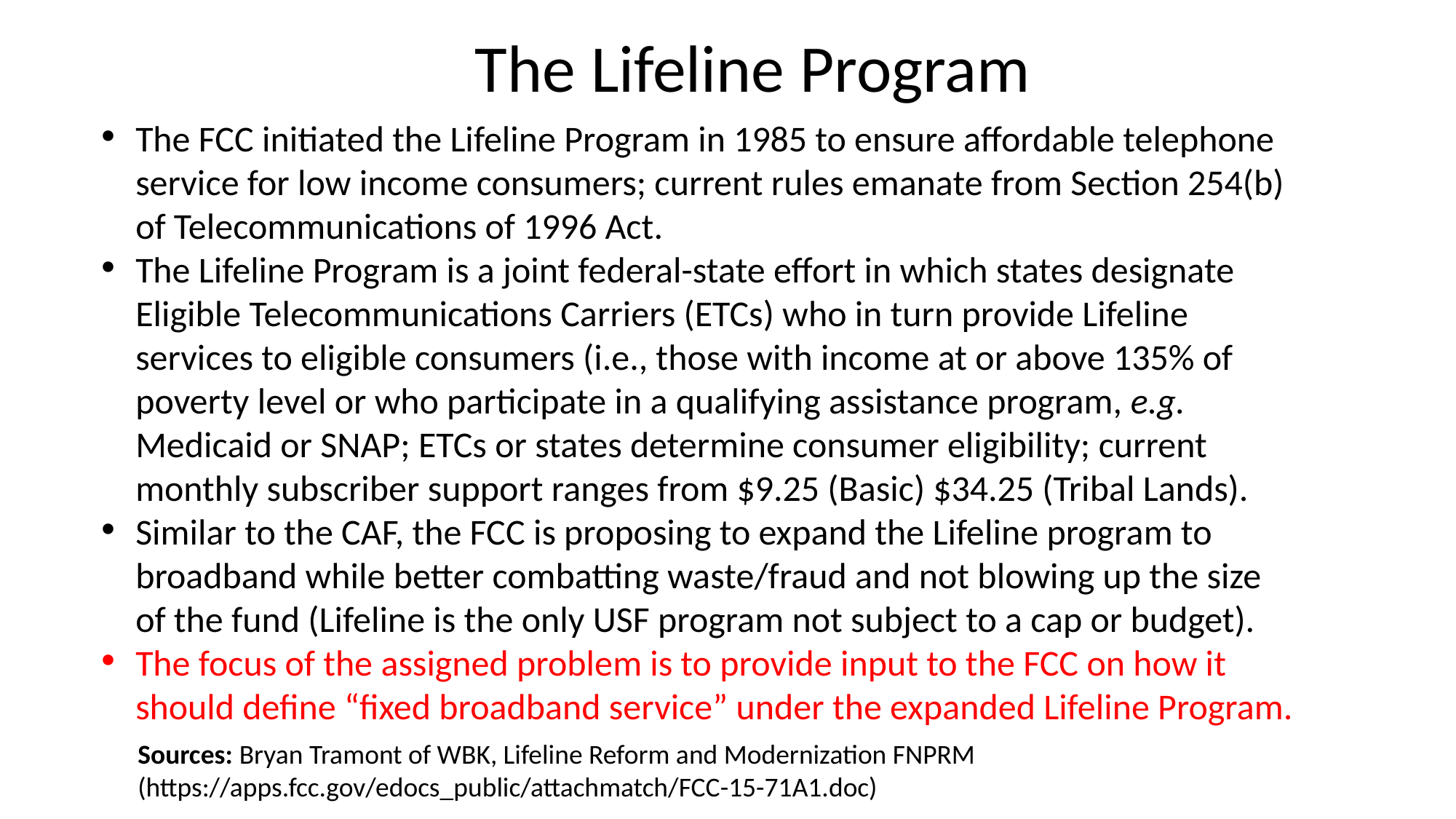

The Lifeline Program
The FCC initiated the Lifeline Program in 1985 to ensure affordable telephone service for low income consumers; current rules emanate from Section 254(b) of Telecommunications of 1996 Act.
The Lifeline Program is a joint federal-state effort in which states designate Eligible Telecommunications Carriers (ETCs) who in turn provide Lifeline services to eligible consumers (i.e., those with income at or above 135% of poverty level or who participate in a qualifying assistance program, e.g. Medicaid or SNAP; ETCs or states determine consumer eligibility; current monthly subscriber support ranges from $9.25 (Basic) $34.25 (Tribal Lands).
Similar to the CAF, the FCC is proposing to expand the Lifeline program to broadband while better combatting waste/fraud and not blowing up the size of the fund (Lifeline is the only USF program not subject to a cap or budget).
The focus of the assigned problem is to provide input to the FCC on how it should define “fixed broadband service” under the expanded Lifeline Program.
Sources: Bryan Tramont of WBK, Lifeline Reform and Modernization FNPRM (https://apps.fcc.gov/edocs_public/attachmatch/FCC-15-71A1.doc)